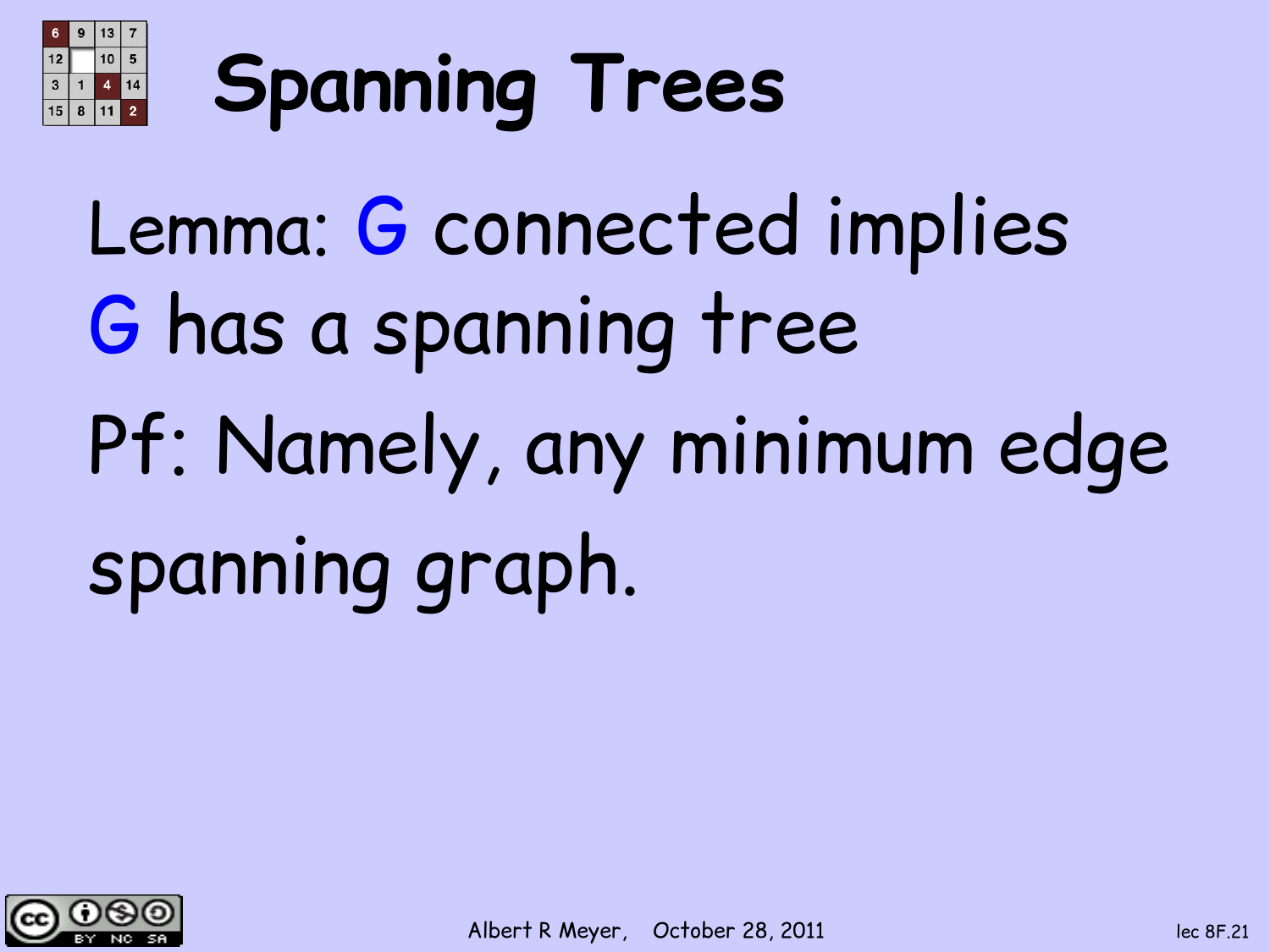

# Spanning Trees
Lemma: G connected implies
G has a spanning tree
Pf: Namely, any minimum edge
spanning graph.
lec 8F.21